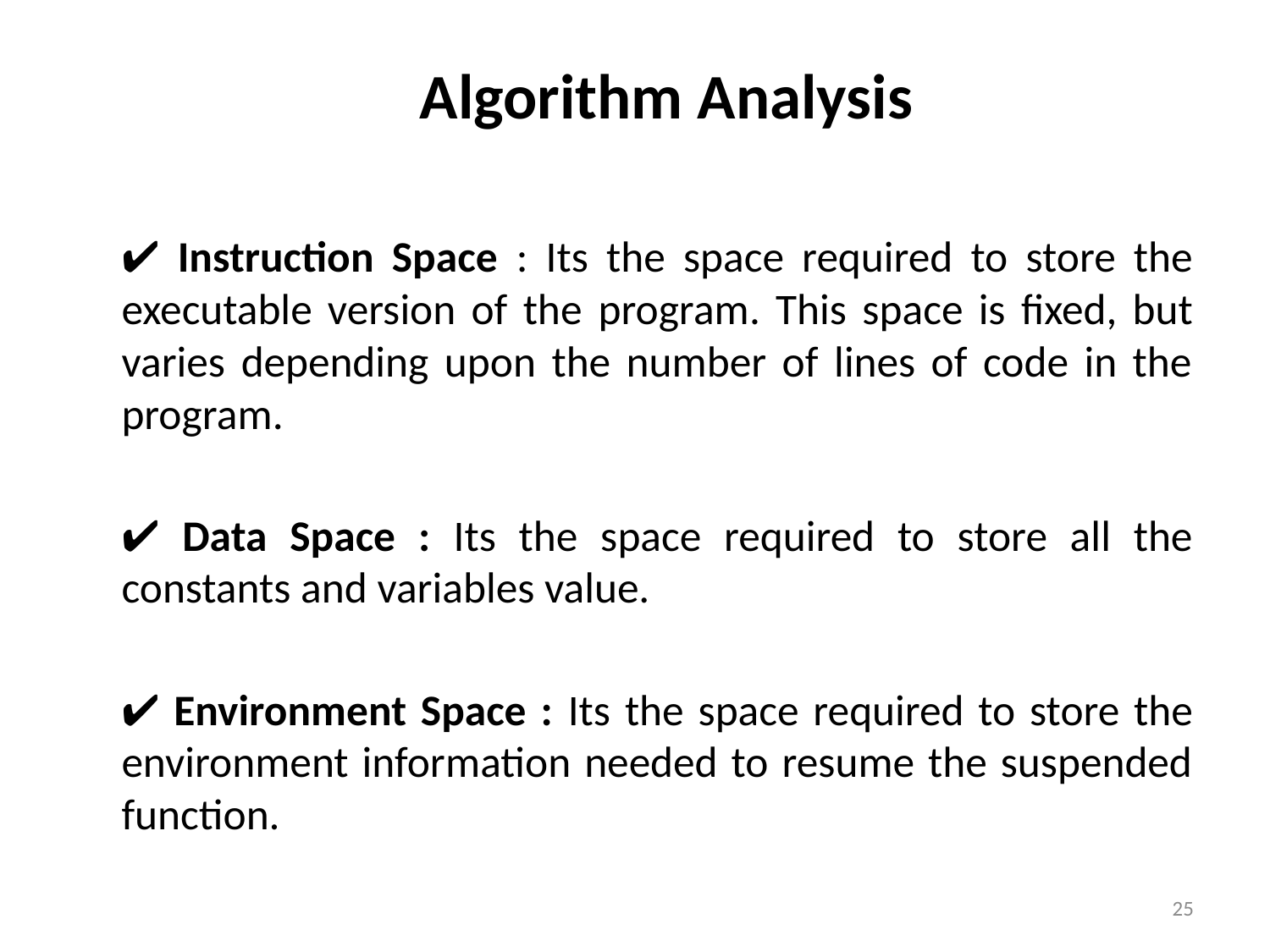

# Algorithm Analysis
	✔ Instruction Space : Its the space required to store the executable version of the program. This space is fixed, but varies depending upon the number of lines of code in the program.

	✔ Data Space : Its the space required to store all the constants and variables value.

	✔ Environment Space : Its the space required to store the environment information needed to resume the suspended function.
25